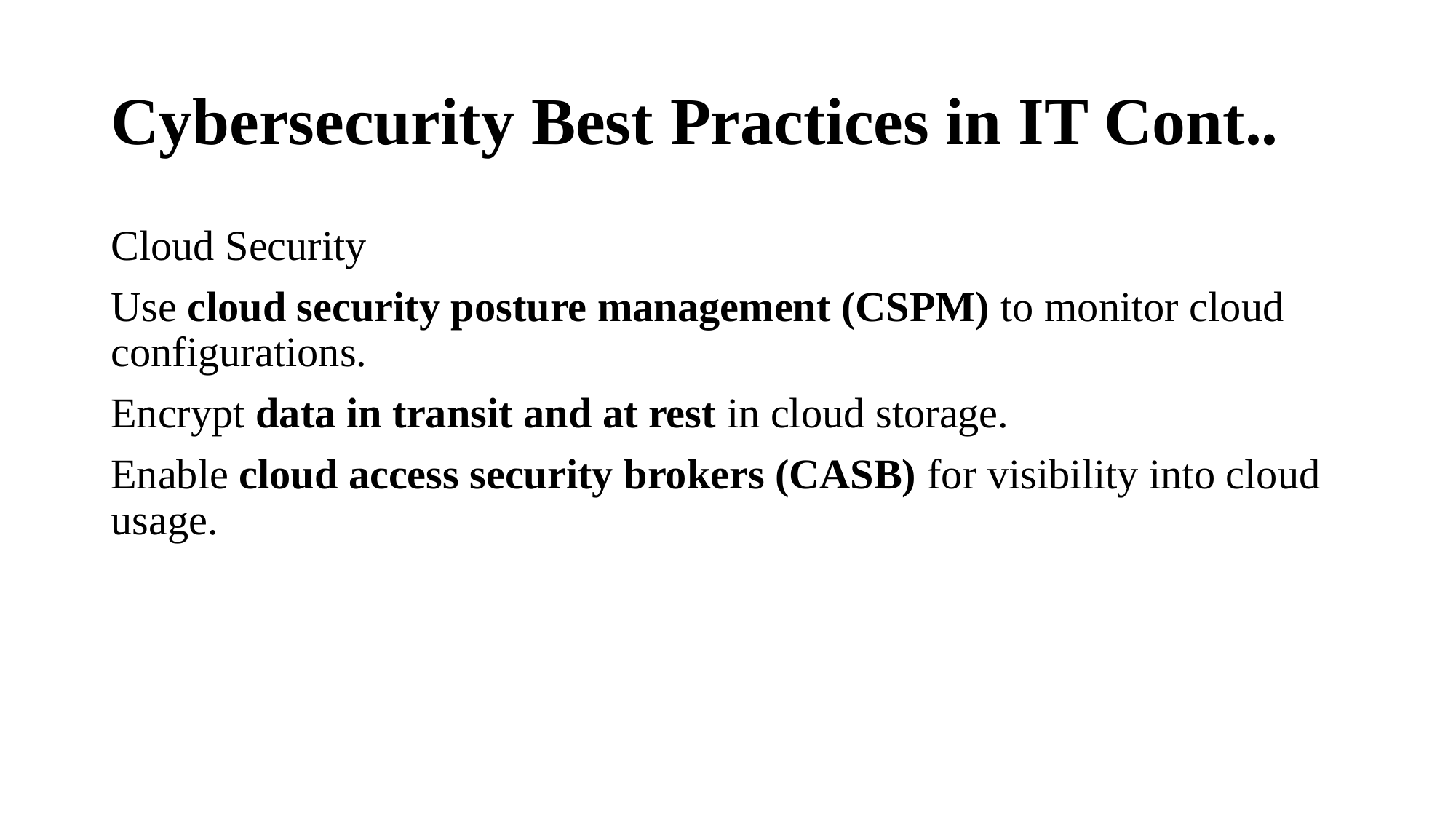

# Cybersecurity Best Practices in IT Cont..
Cloud Security
Use cloud security posture management (CSPM) to monitor cloud configurations.
Encrypt data in transit and at rest in cloud storage.
Enable cloud access security brokers (CASB) for visibility into cloud usage.